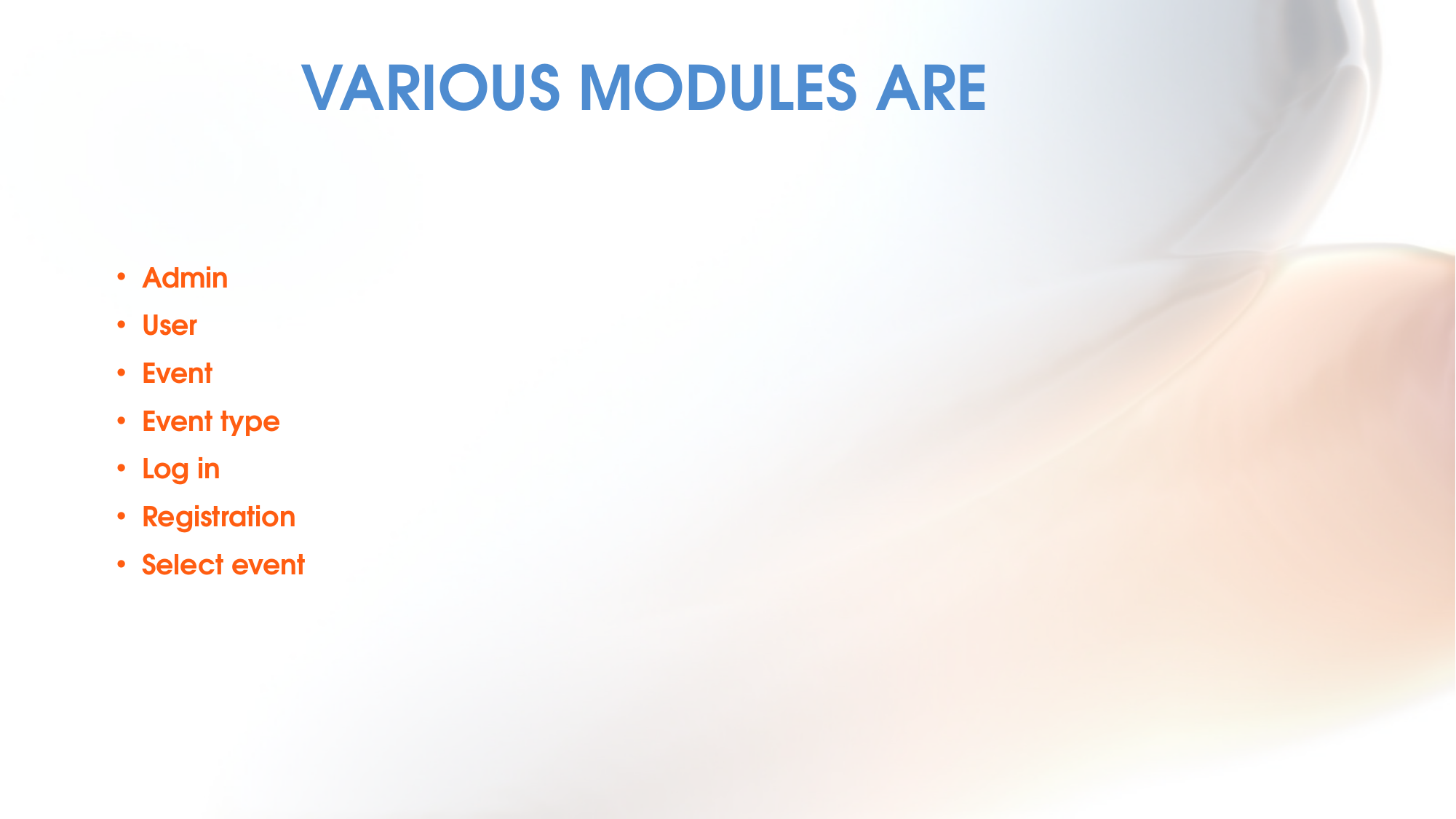

# various modules are

Admin
User
Event
Event type
Log in
Registration
Select event